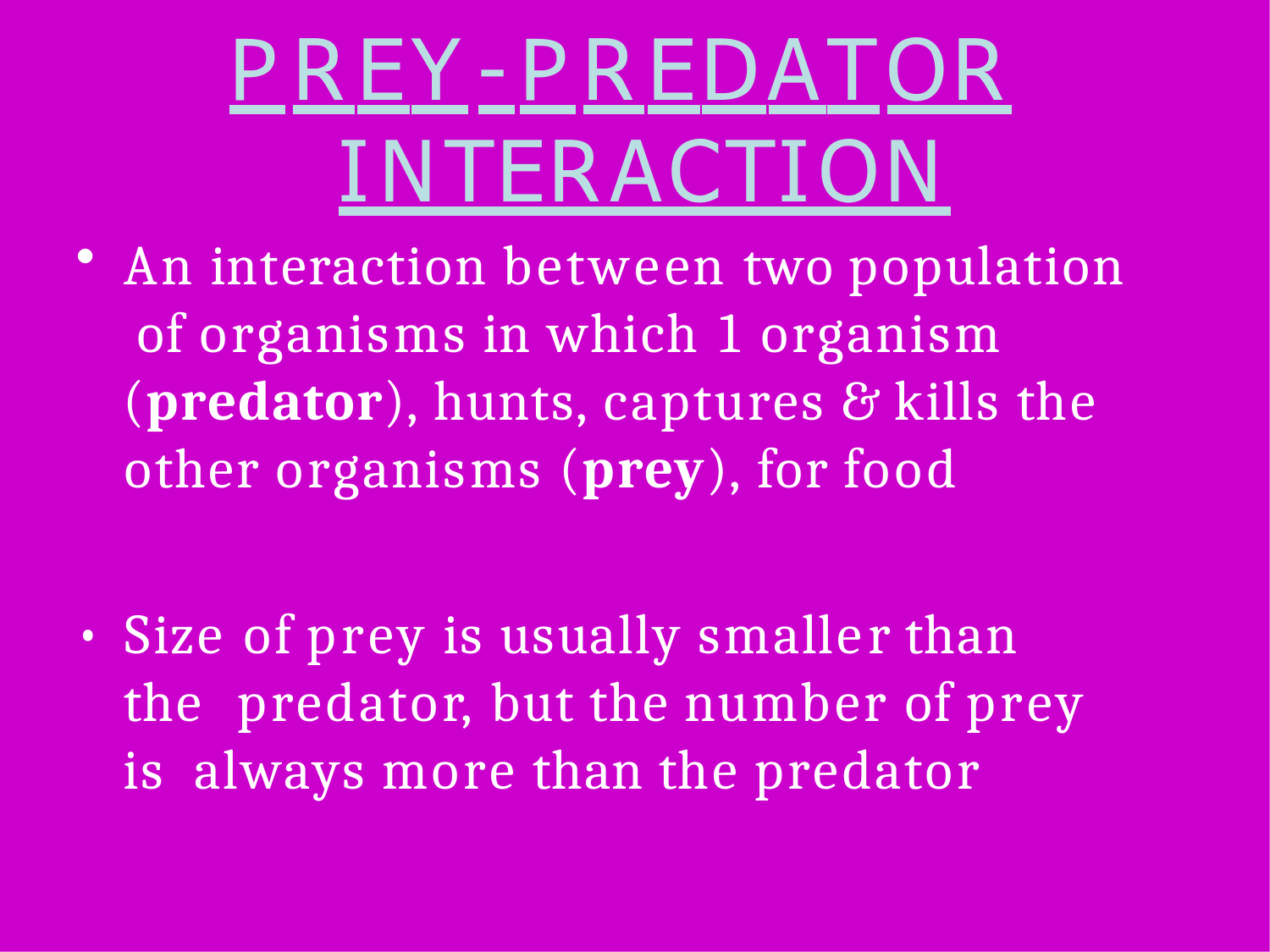

# PREY-PREDATOR  INTERACTION
An interaction between two population  of organisms in which 1 organism  (predator), hunts, captures & kills the  other organisms (prey), for food

Size of prey is usually smaller than	the  predator, but the number of prey is  always more than the predator